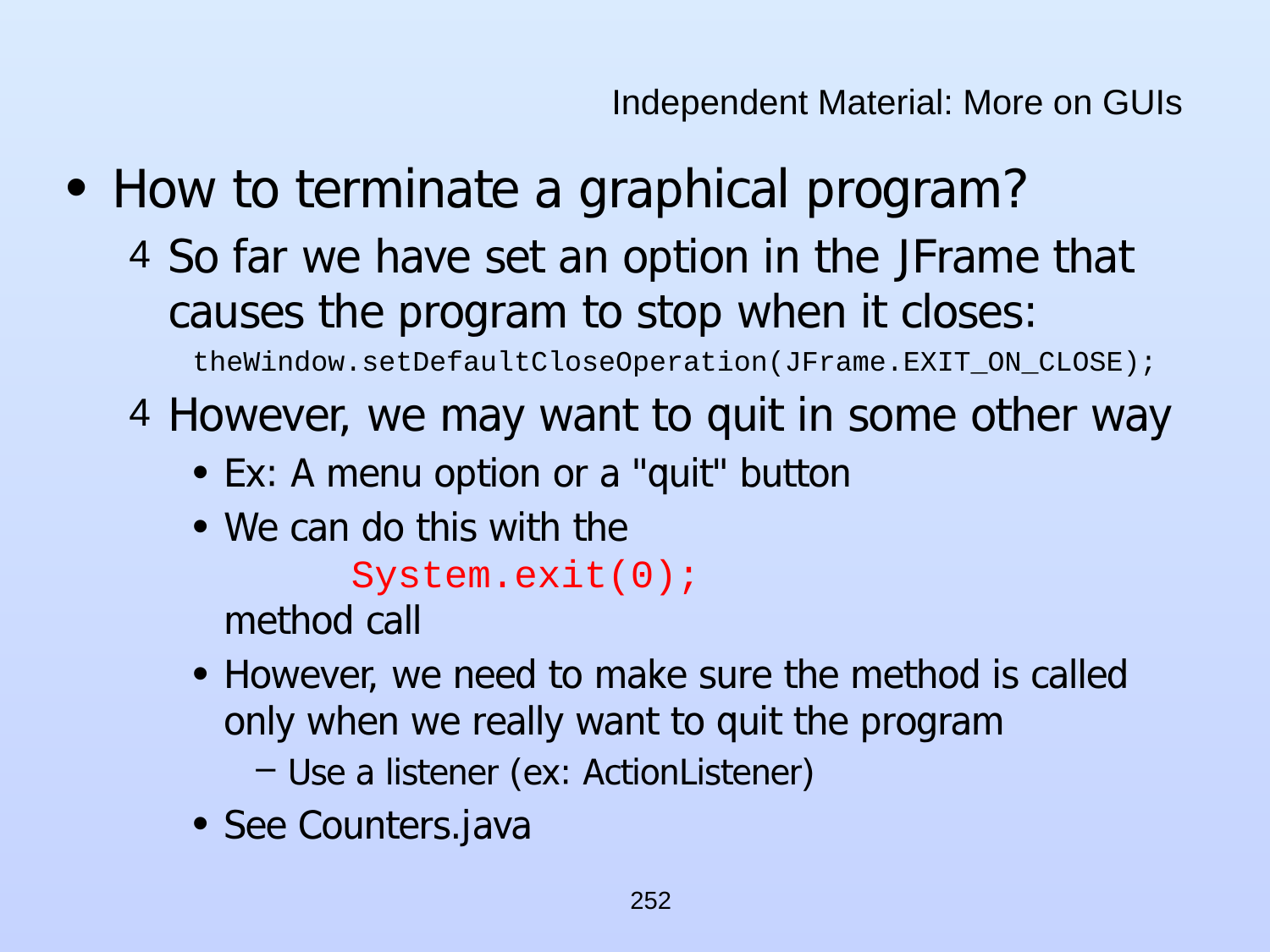

# Independent Material: More on GUIs
How to terminate a graphical program?
So far we have set an option in the JFrame that causes the program to stop when it closes:
theWindow.setDefaultCloseOperation(JFrame.EXIT_ON_CLOSE);
However, we may want to quit in some other way
Ex: A menu option or a "quit" button
We can do this with the
	System.exit(0);
method call
However, we need to make sure the method is called only when we really want to quit the program
Use a listener (ex: ActionListener)
See Counters.java
252